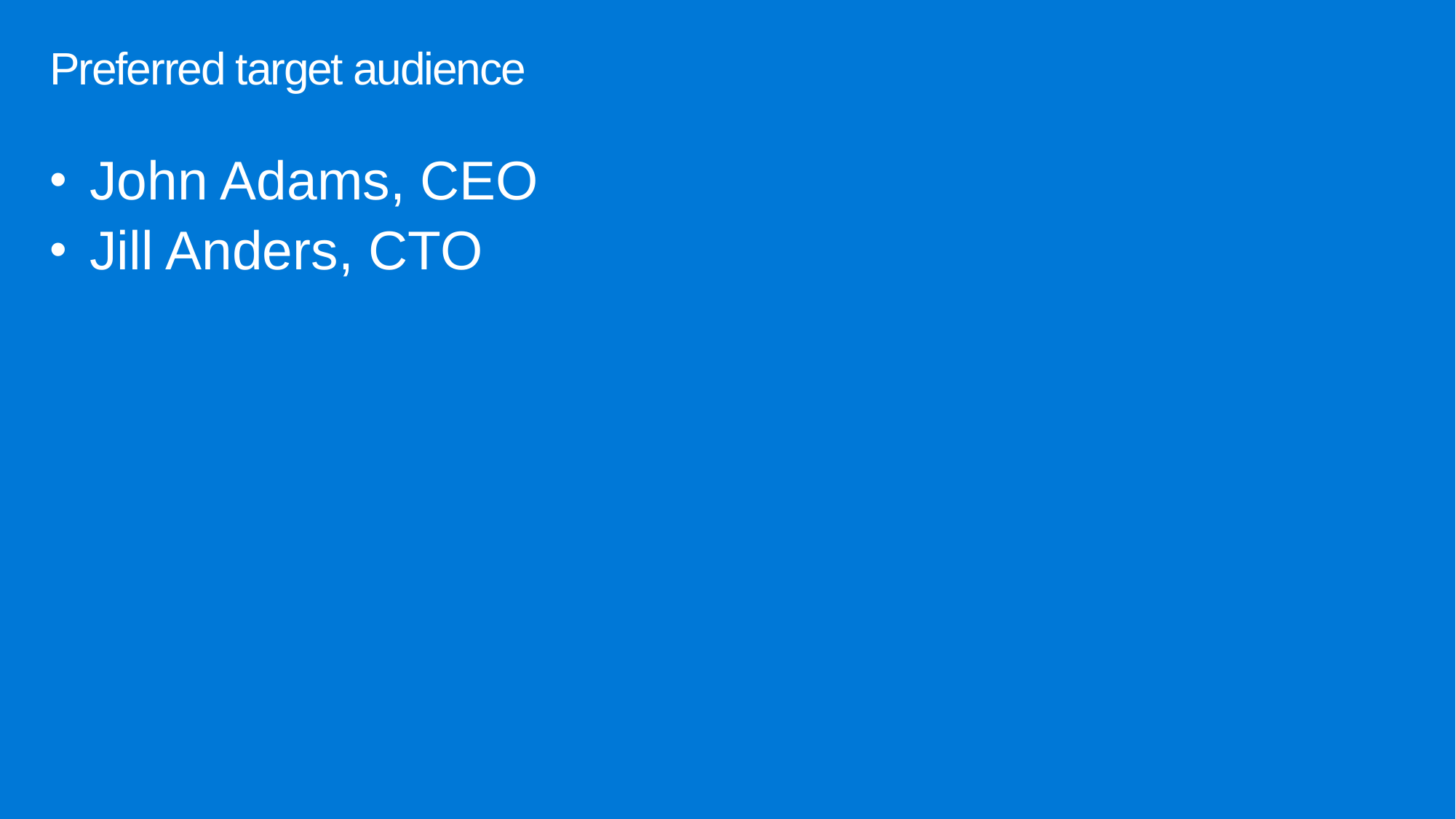

# Preferred target audience
John Adams, CEO
Jill Anders, CTO